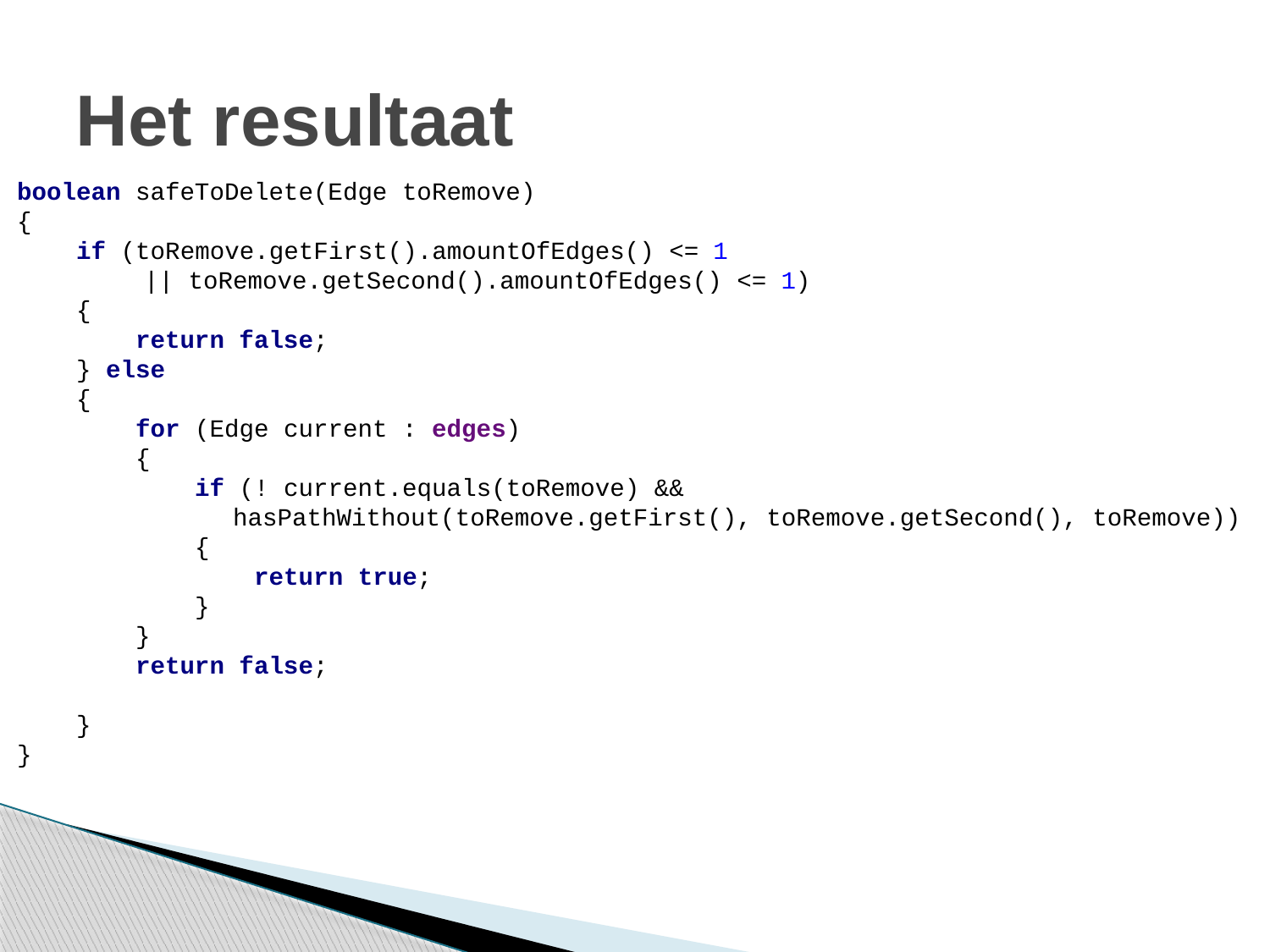

# Het resultaat
boolean safeToDelete(Edge toRemove)
{
    if (toRemove.getFirst().amountOfEdges() <= 1
	|| toRemove.getSecond().amountOfEdges() <= 1)
    {
        return false;
    } else
    {
        for (Edge current : edges)
        {
            if (! current.equals(toRemove) &&
	      hasPathWithout(toRemove.getFirst(), toRemove.getSecond(), toRemove))
            {
                return true;
            }
        }
        return false;
    }
}